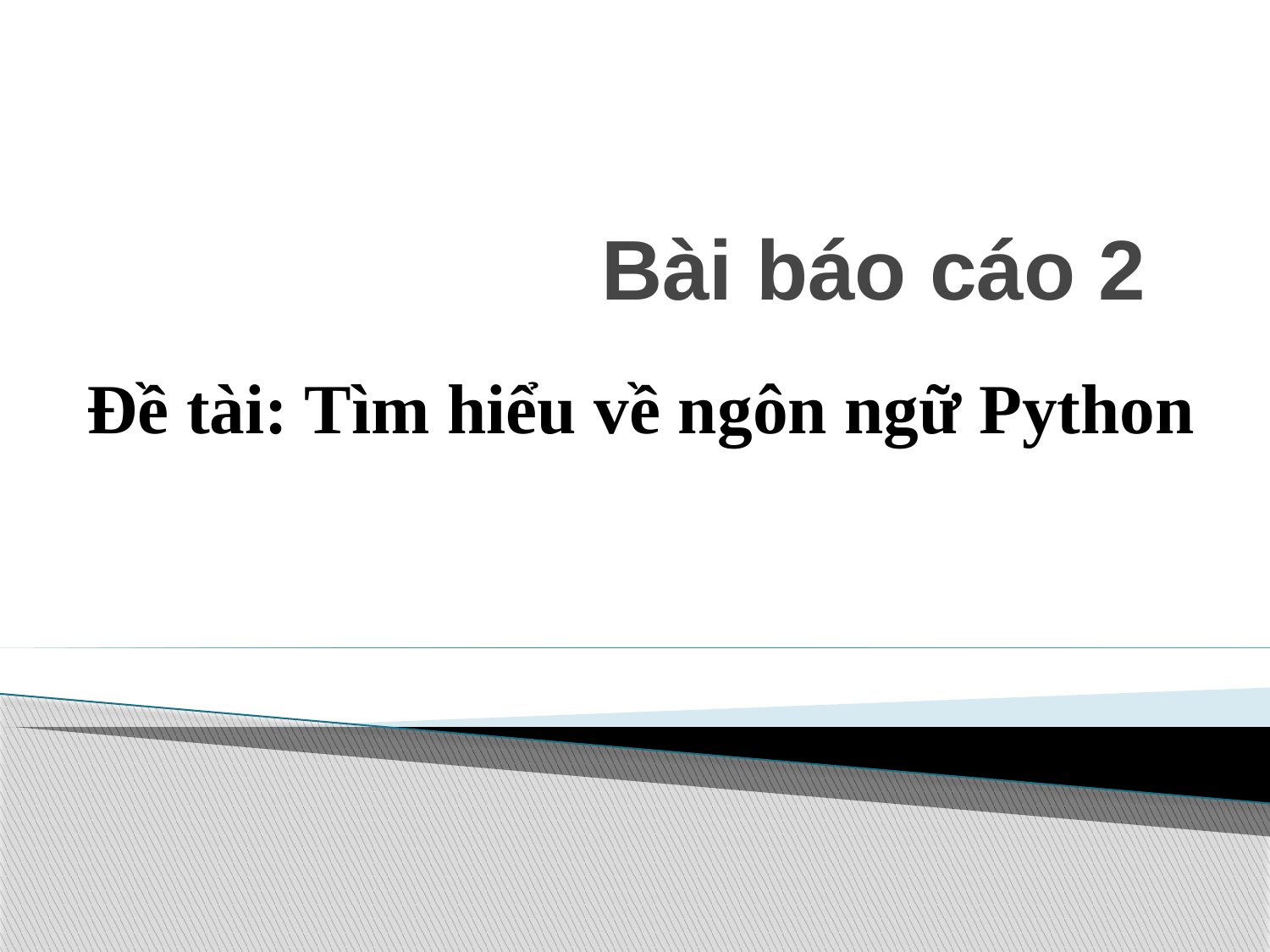

# Bài báo cáo 2
Đề tài: Tìm hiểu về ngôn ngữ Python